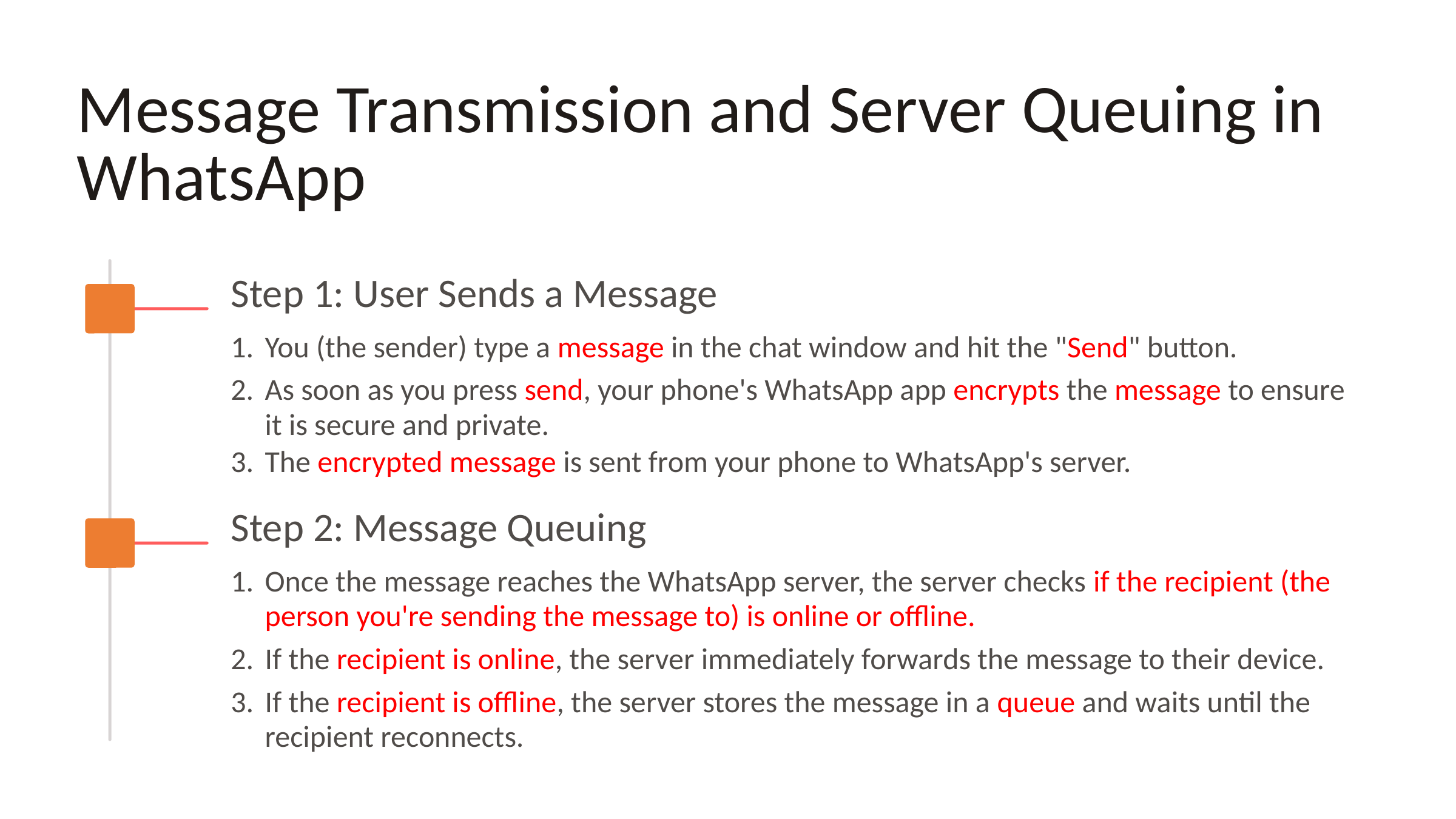

Message Transmission and Server Queuing in WhatsApp

Step 1: User Sends a Message

You (the sender) type a message in the chat window and hit the "Send" button.
As soon as you press send, your phone's WhatsApp app encrypts the message to ensure
it is secure and private.
The encrypted message is sent from your phone to WhatsApp's server.
Step 2: Message Queuing

Once the message reaches the WhatsApp server, the server checks if the recipient (the person you're sending the message to) is online or offline.
If the recipient is online, the server immediately forwards the message to their device.
If the recipient is offline, the server stores the message in a queue and waits until the
recipient reconnects.